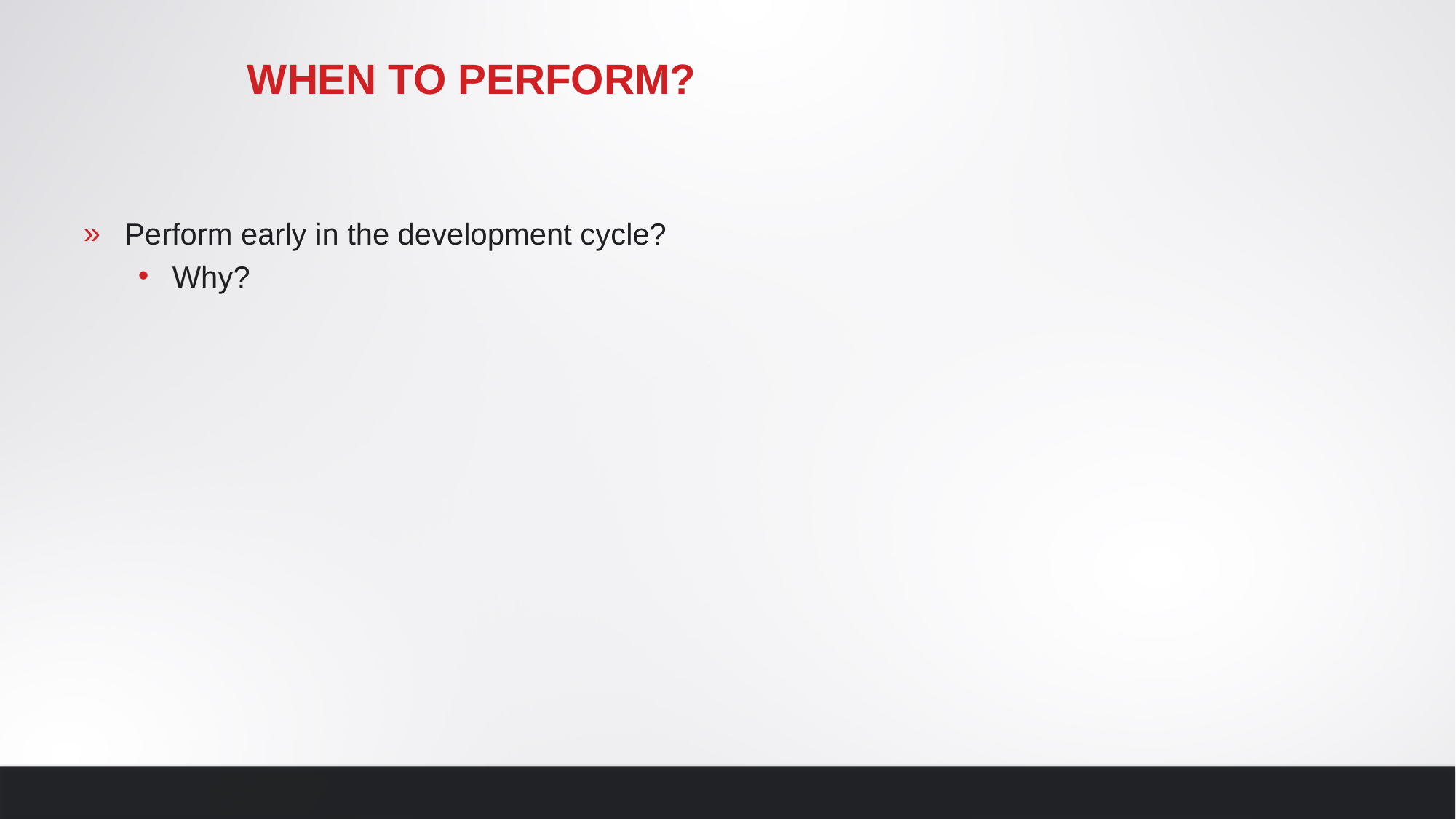

# When to perform?
Perform early in the development cycle?
Why?